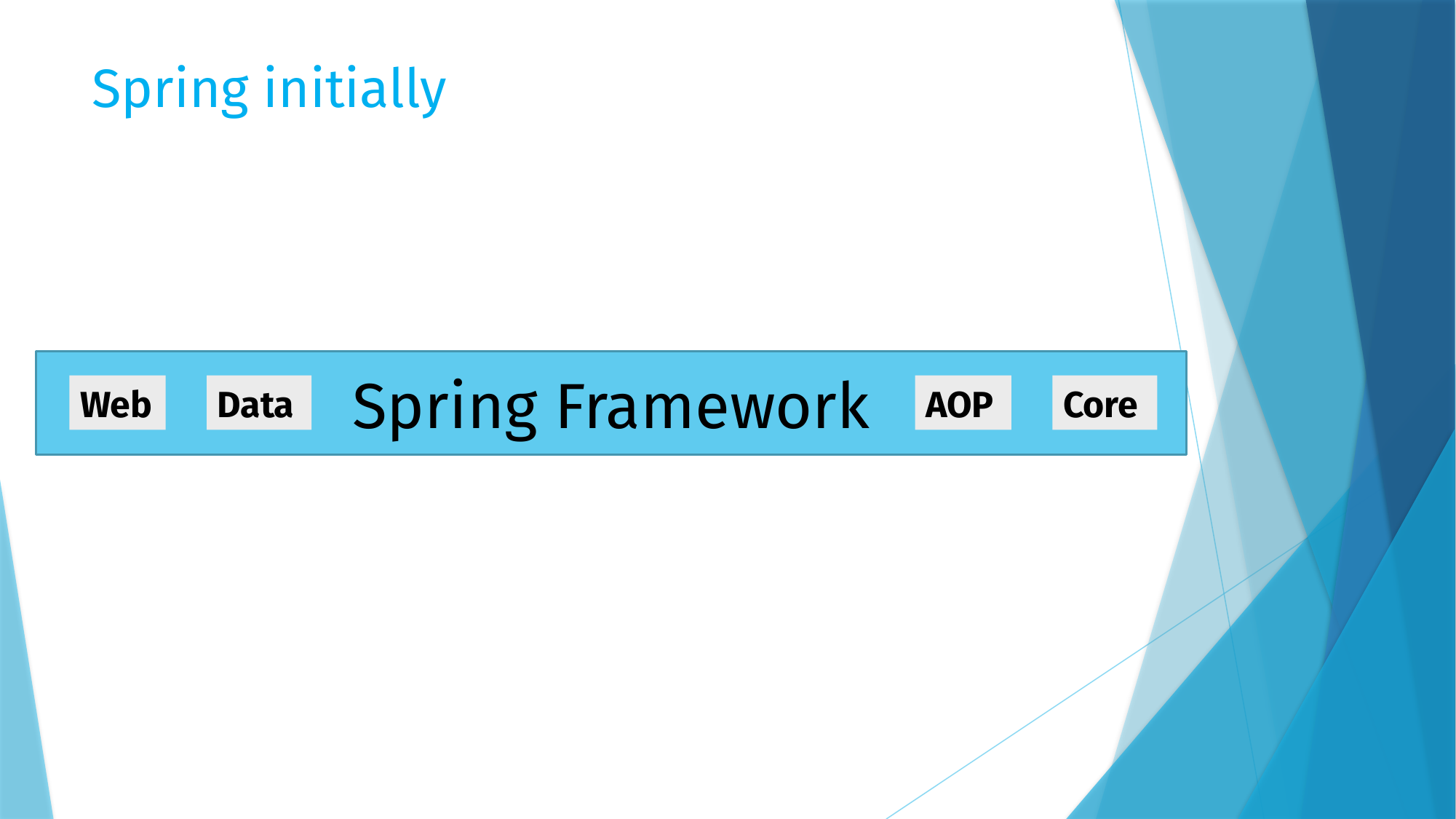

# Spring initially
Spring Framework
Web
Data
AOP
Core